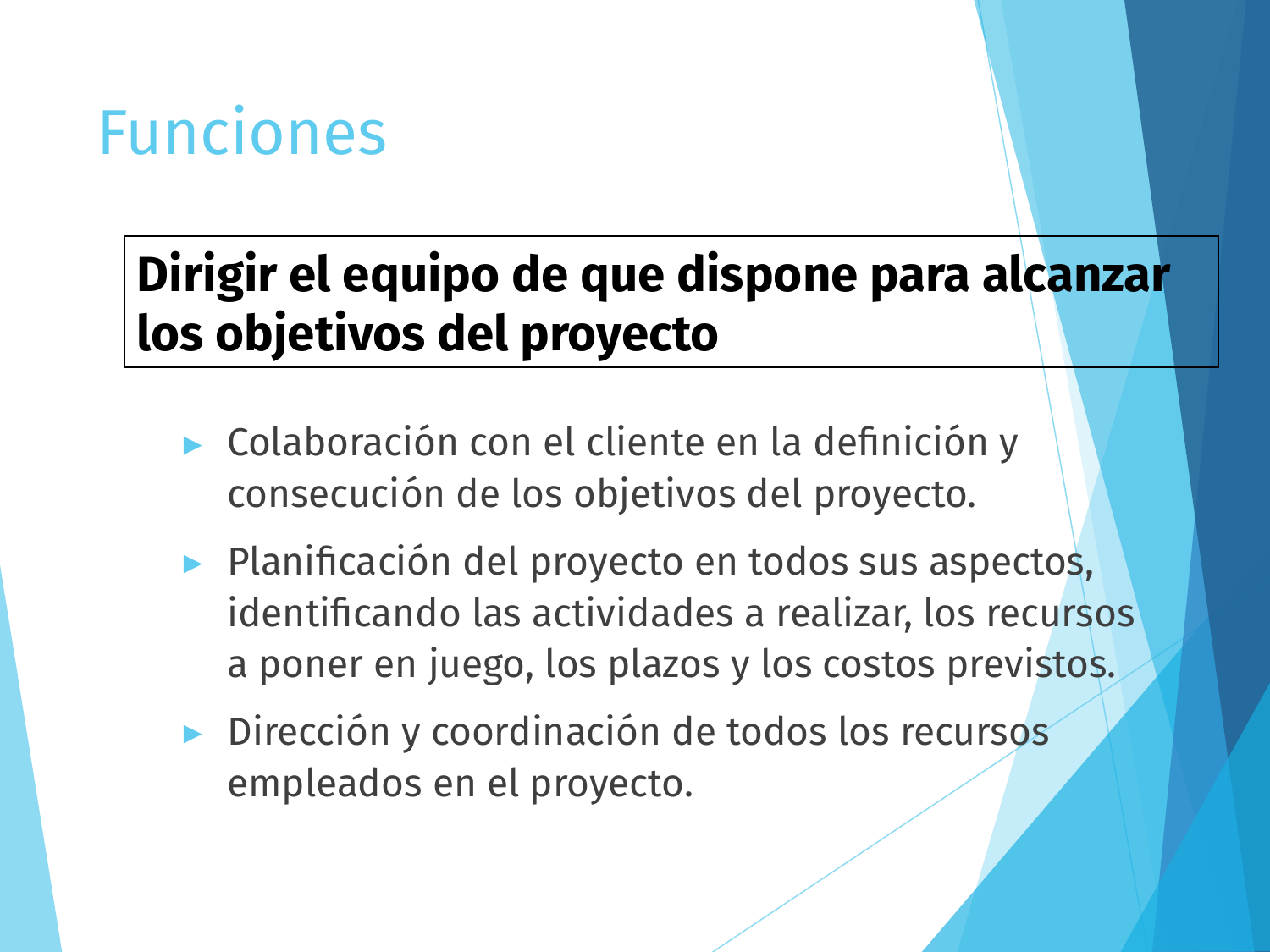

# Funciones
Dirigir el equipo de que dispone para alcanzar los objetivos del proyecto
Colaboración con el cliente en la definición y consecución de los objetivos del proyecto.
Planificación del proyecto en todos sus aspectos, identificando las actividades a realizar, los recursos a poner en juego, los plazos y los costos previstos.
Dirección y coordinación de todos los recursos empleados en el proyecto.